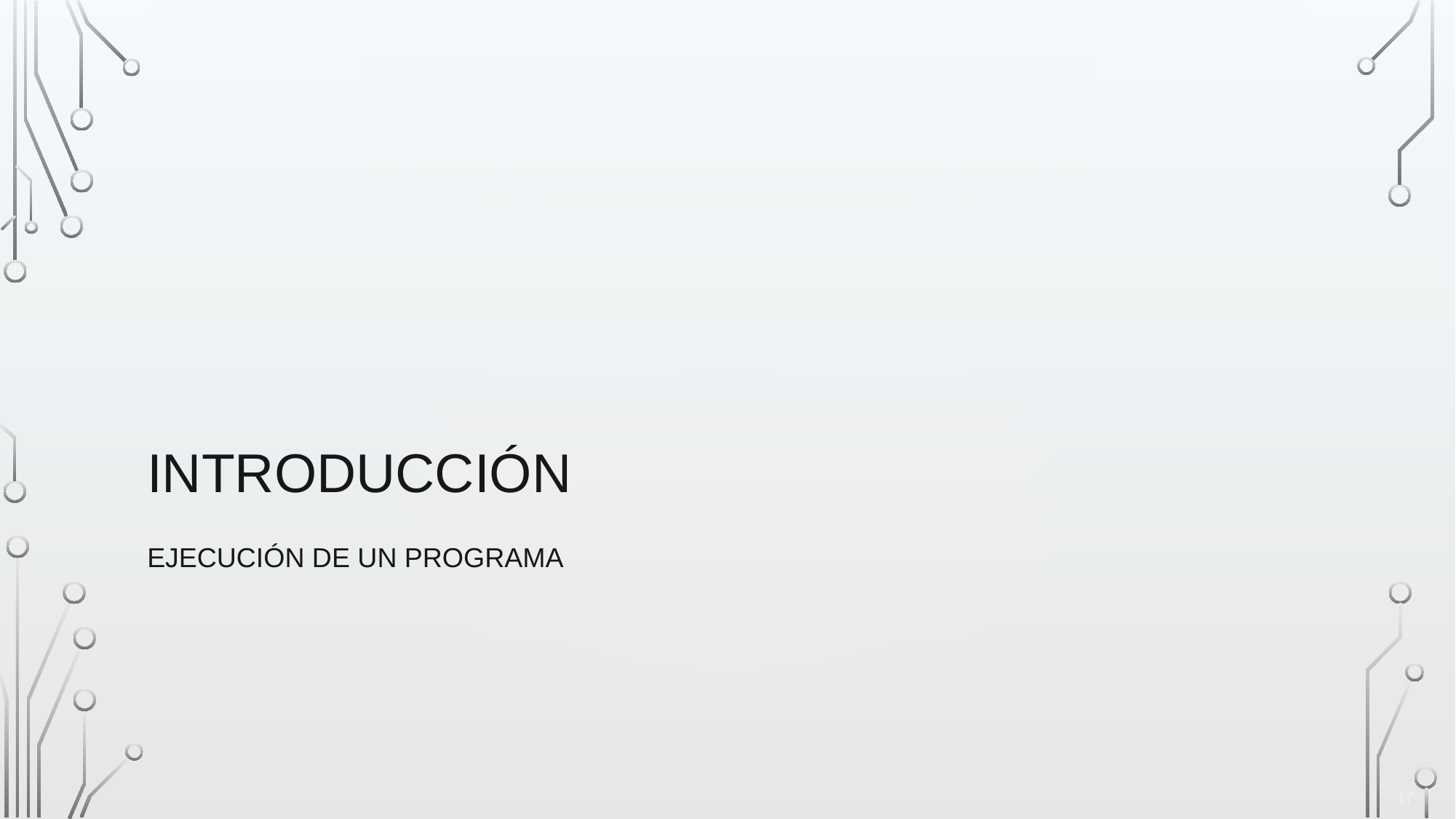

# INTRODUCCIÓN
EJECUCIÓN DE UN PROGRAMA
17